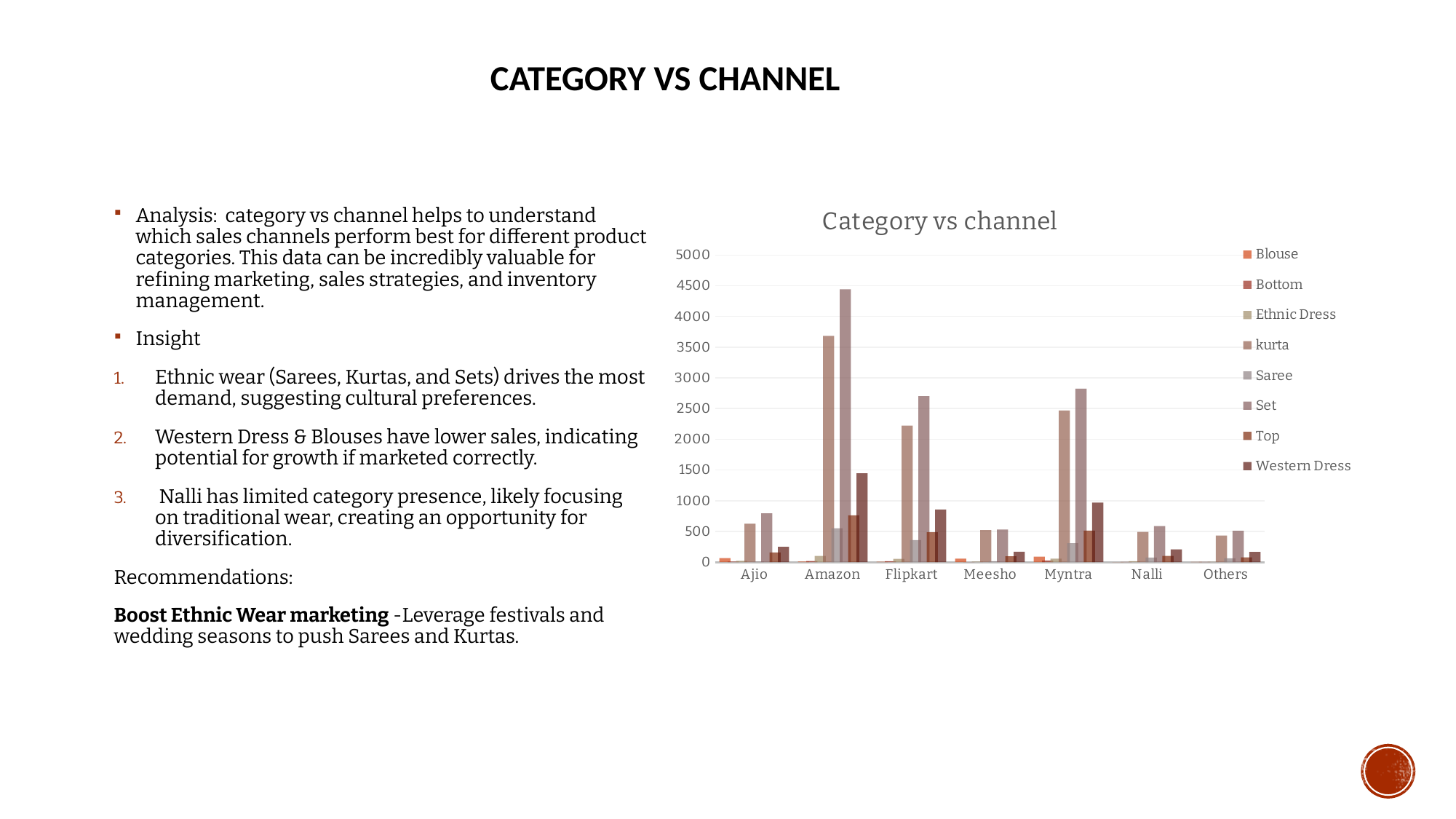

# category vs channel

### Chart: Category vs channel

| Category | Blouse | Bottom | Ethnic Dress | kurta | Saree | Set | Top | Western Dress |
|---|---|---|---|---|---|---|---|---|
| Ajio | 66.0 | 8.0 | 21.0 | 625.0 | 10.0 | 793.0 | 158.0 | 250.0 |
| Amazon | 9.0 | 19.0 | 101.0 | 3685.0 | 551.0 | 4443.0 | 761.0 | 1447.0 |
| Flipkart | 5.0 | 15.0 | 55.0 | 2222.0 | 358.0 | 2704.0 | 487.0 | 857.0 |
| Meesho | 56.0 | 2.0 | 10.0 | 522.0 | 15.0 | 531.0 | 94.0 | 168.0 |
| Myntra | 89.0 | 27.0 | 56.0 | 2468.0 | 310.0 | 2823.0 | 512.0 | 969.0 |
| Nalli | 1.0 | 4.0 | 15.0 | 492.0 | 74.0 | 588.0 | 102.0 | 208.0 |
| Others | 3.0 | 3.0 | 6.0 | 432.0 | 62.0 | 509.0 | 79.0 | 167.0 |
Analysis:  category vs channel helps to understand which sales channels perform best for different product categories. This data can be incredibly valuable for refining marketing, sales strategies, and inventory management.
Insight
Ethnic wear (Sarees, Kurtas, and Sets) drives the most demand, suggesting cultural preferences.
Western Dress & Blouses have lower sales, indicating potential for growth if marketed correctly.
 Nalli has limited category presence, likely focusing on traditional wear, creating an opportunity for diversification.
Recommendations:
Boost Ethnic Wear marketing -Leverage festivals and wedding seasons to push Sarees and Kurtas.